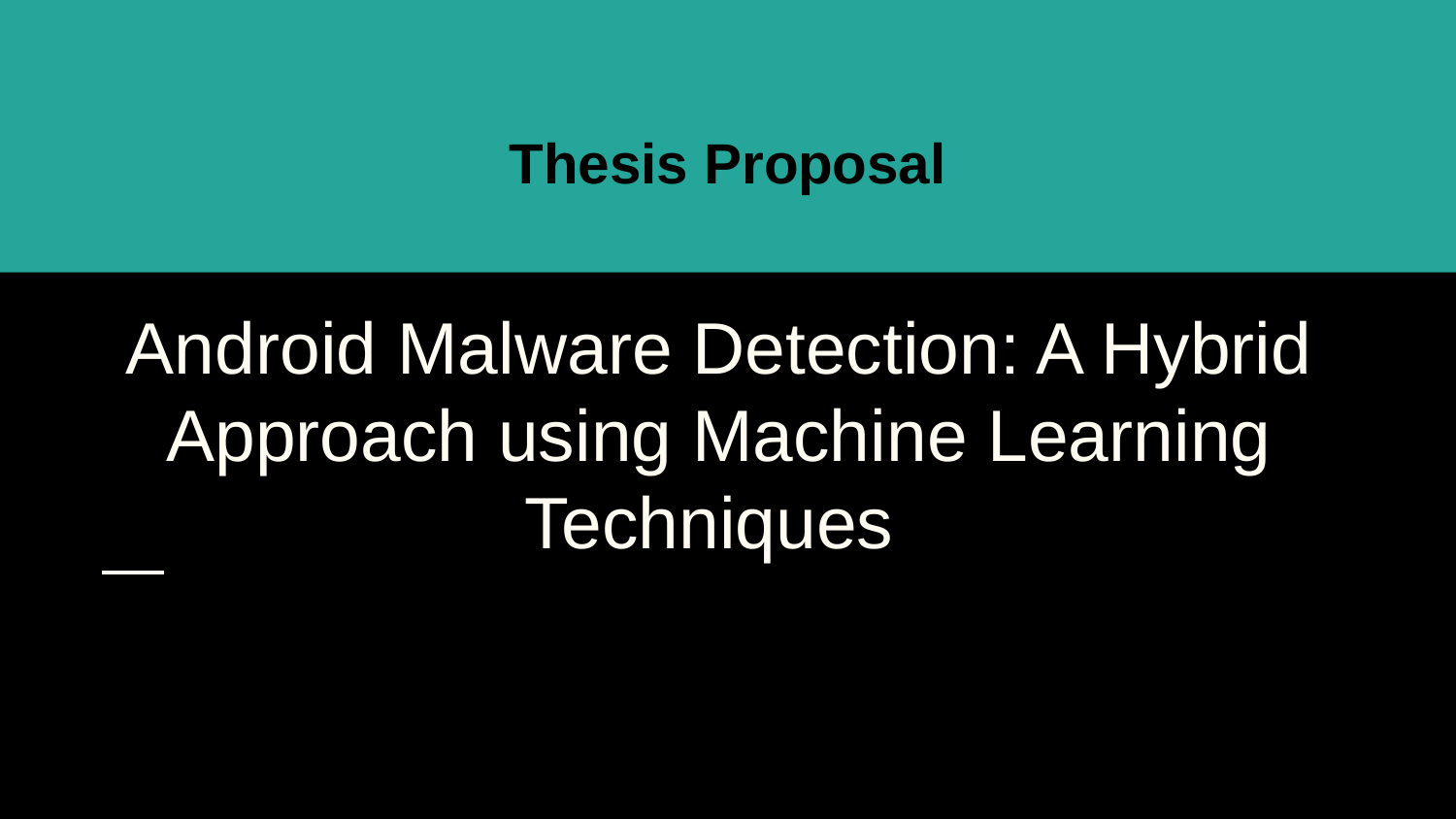

Thesis Proposal
# Android Malware Detection: A Hybrid Approach using Machine Learning Techniques